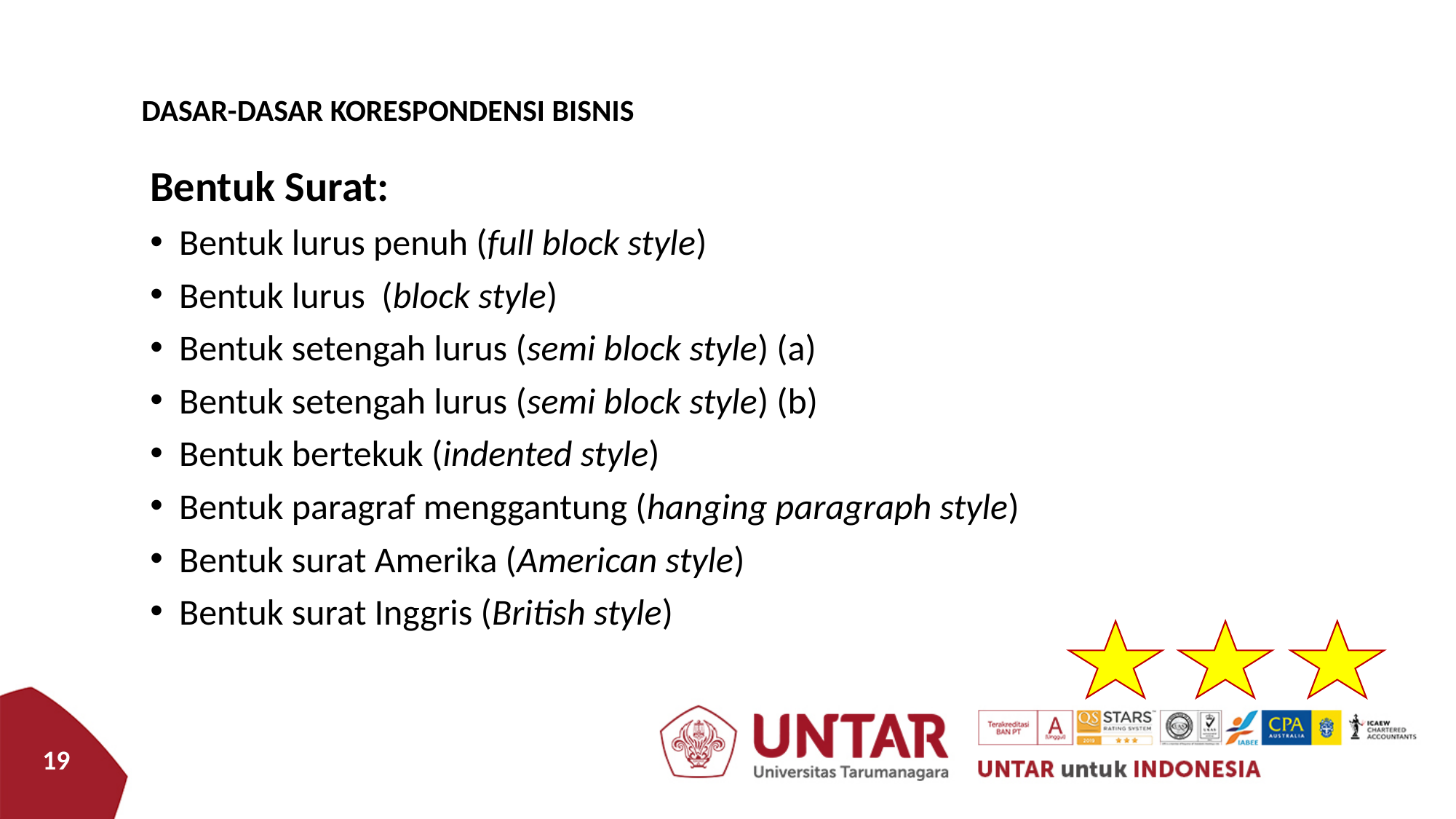

DASAR-DASAR KORESPONDENSI BISNIS
Bentuk Surat:
  Bentuk lurus penuh (full block style)
  Bentuk lurus  (block style)
  Bentuk setengah lurus (semi block style) (a)
  Bentuk setengah lurus (semi block style) (b)
  Bentuk bertekuk (indented style)
  Bentuk paragraf menggantung (hanging paragraph style)
  Bentuk surat Amerika (American style)
  Bentuk surat Inggris (British style)

19
19